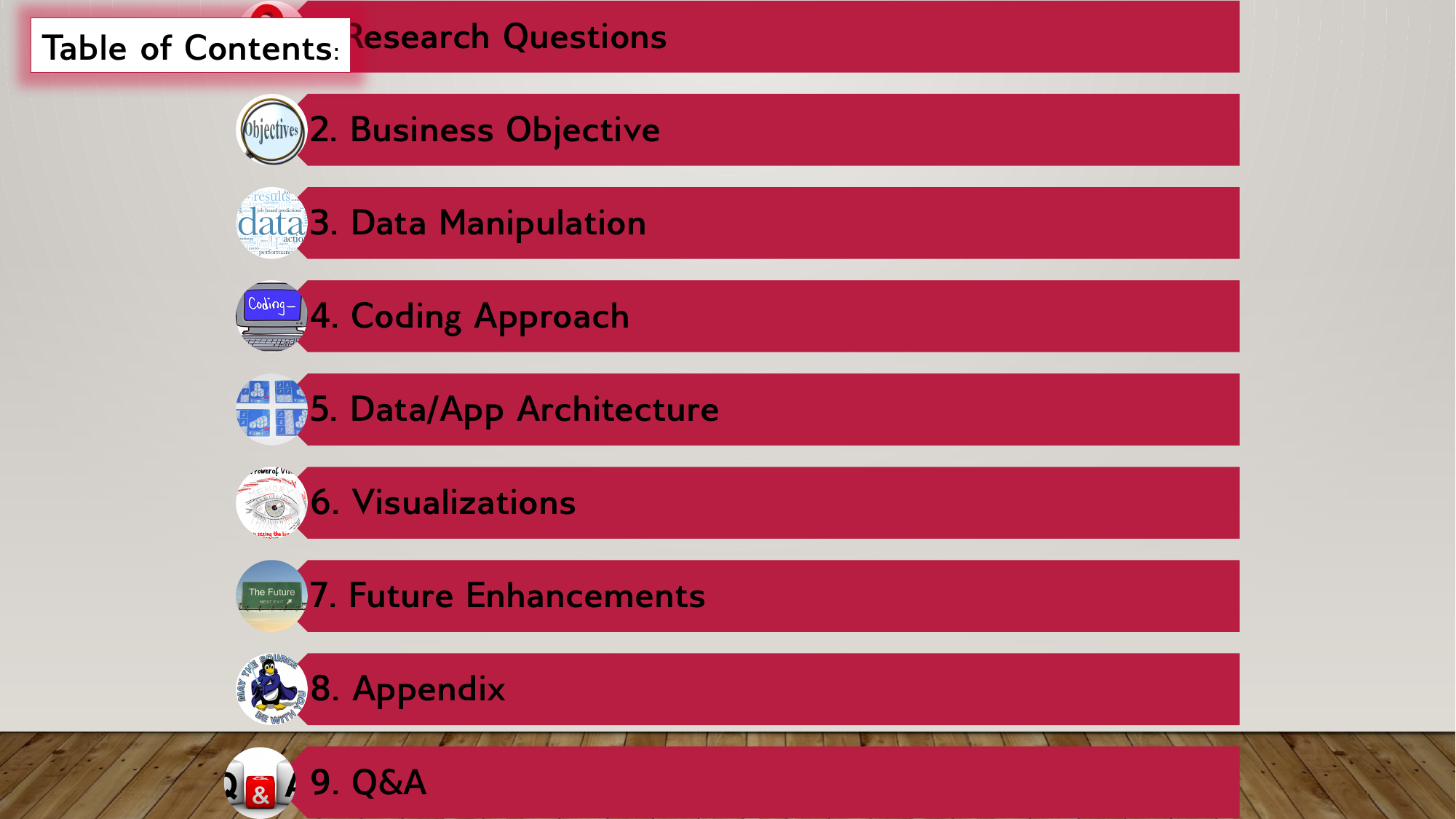

1. Research Questions
2. Business Objective
3. Data Manipulation
4. Coding Approach
5. Data/App Architecture
6. Visualizations
7. Future Enhancements
8. Appendix
9. Q&A
Table of Contents: